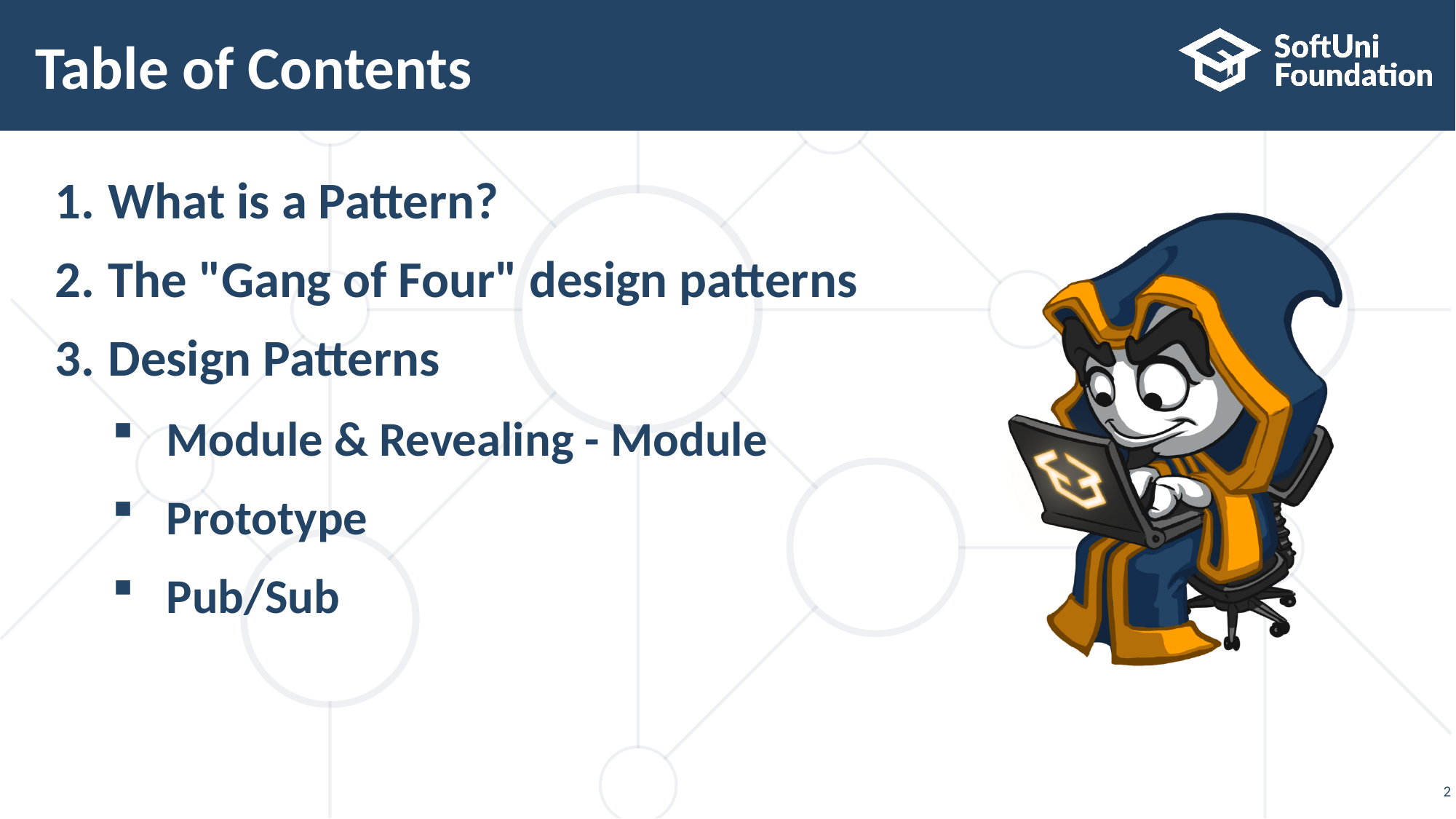

# Table of Contents
What is a Pattern?
The "Gang of Four" design patterns
Design Patterns
Module & Revealing - Module
Prototype
Pub/Sub
2